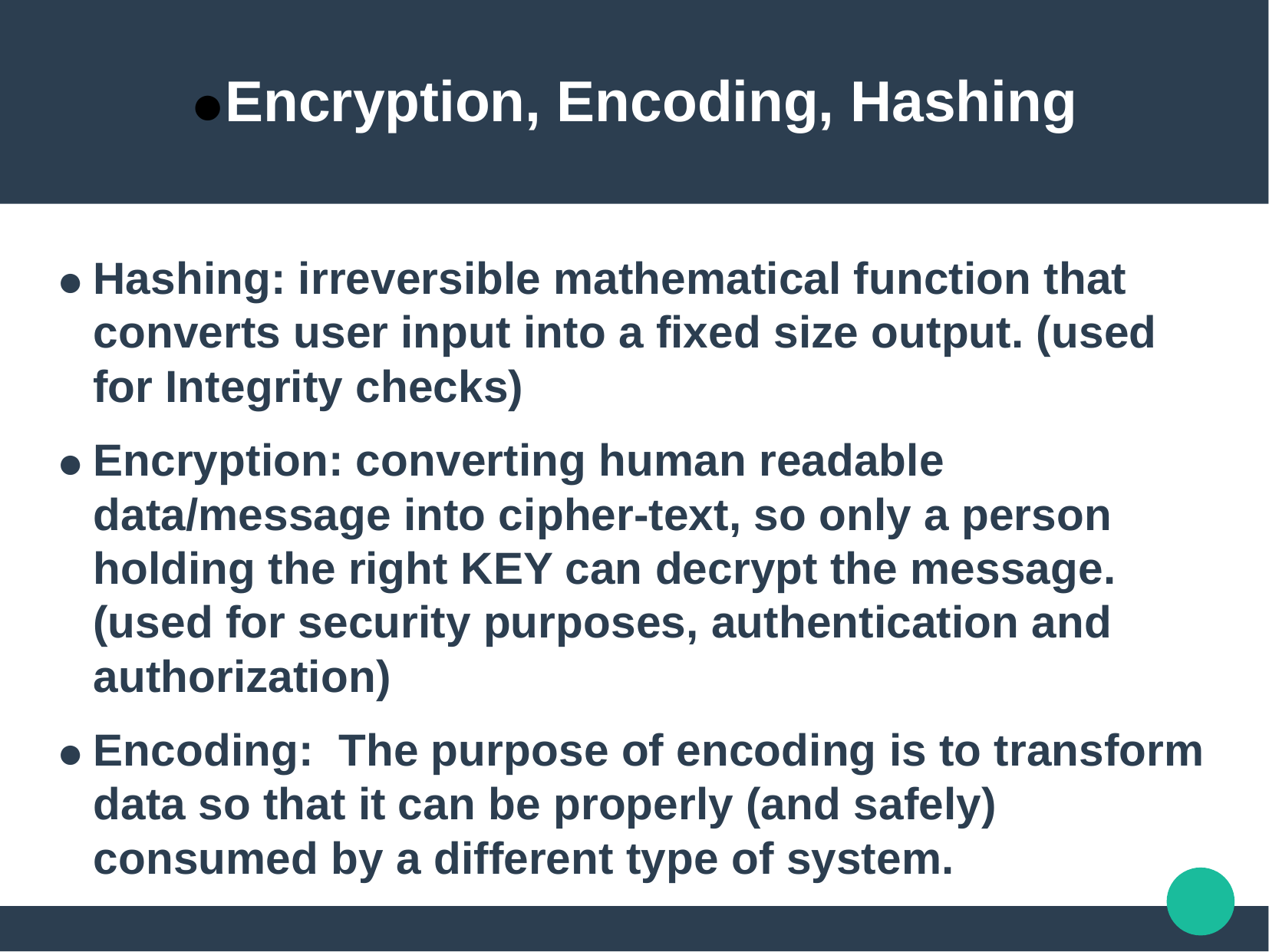

Encryption, Encoding, Hashing
Hashing: irreversible mathematical function that converts user input into a fixed size output. (used for Integrity checks)
Encryption: converting human readable data/message into cipher-text, so only a person holding the right KEY can decrypt the message. (used for security purposes, authentication and authorization)
Encoding:  The purpose of encoding is to transform data so that it can be properly (and safely) consumed by a different type of system.